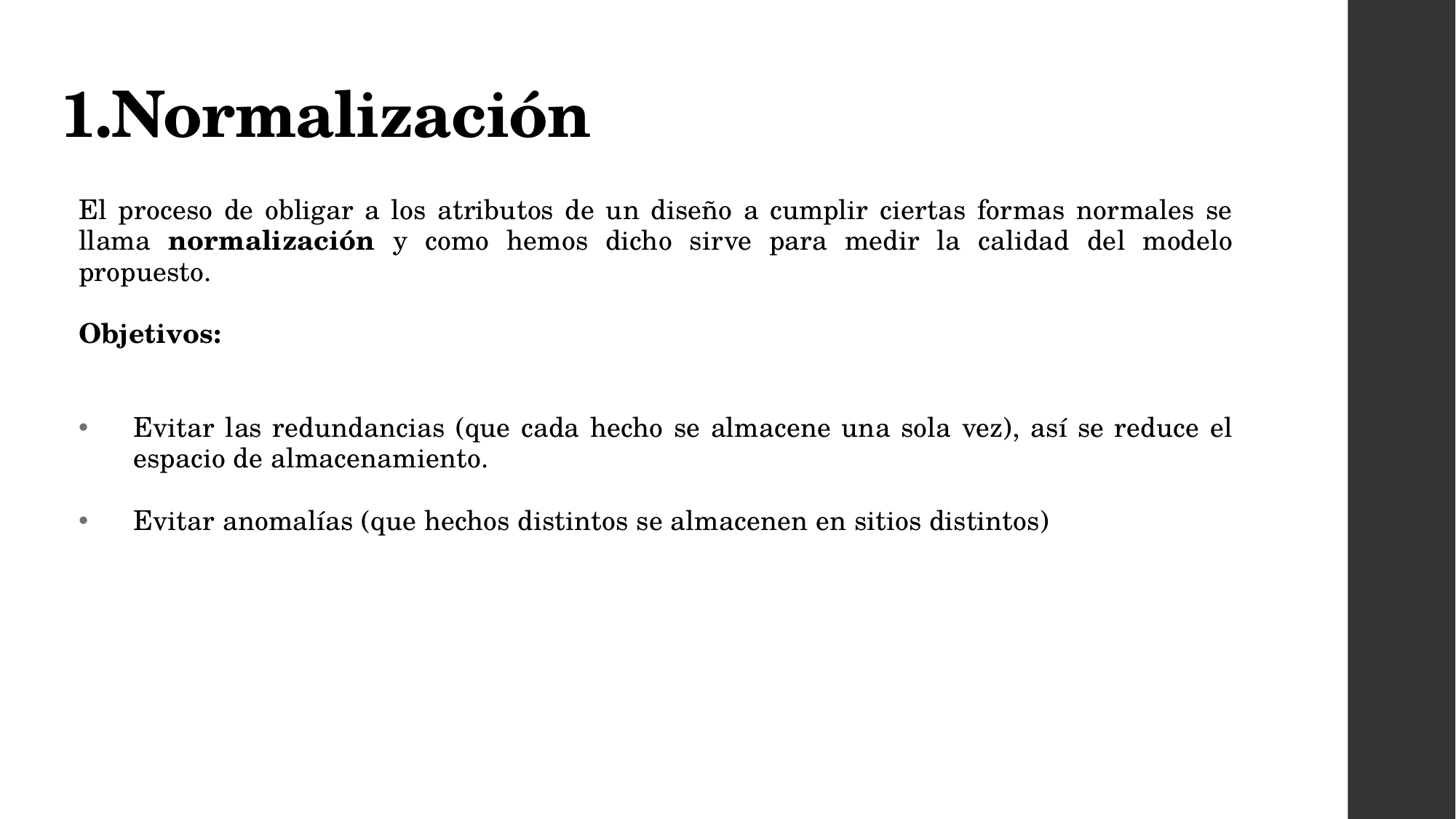

# 1.Normalización
El proceso de obligar a los atributos de un diseño a cumplir ciertas formas normales se llama normalización y como hemos dicho sirve para medir la calidad del modelo propuesto.

Objetivos:

Evitar las redundancias (que cada hecho se almacene una sola vez), así se reduce el espacio de almacenamiento.

Evitar anomalías (que hechos distintos se almacenen en sitios distintos)